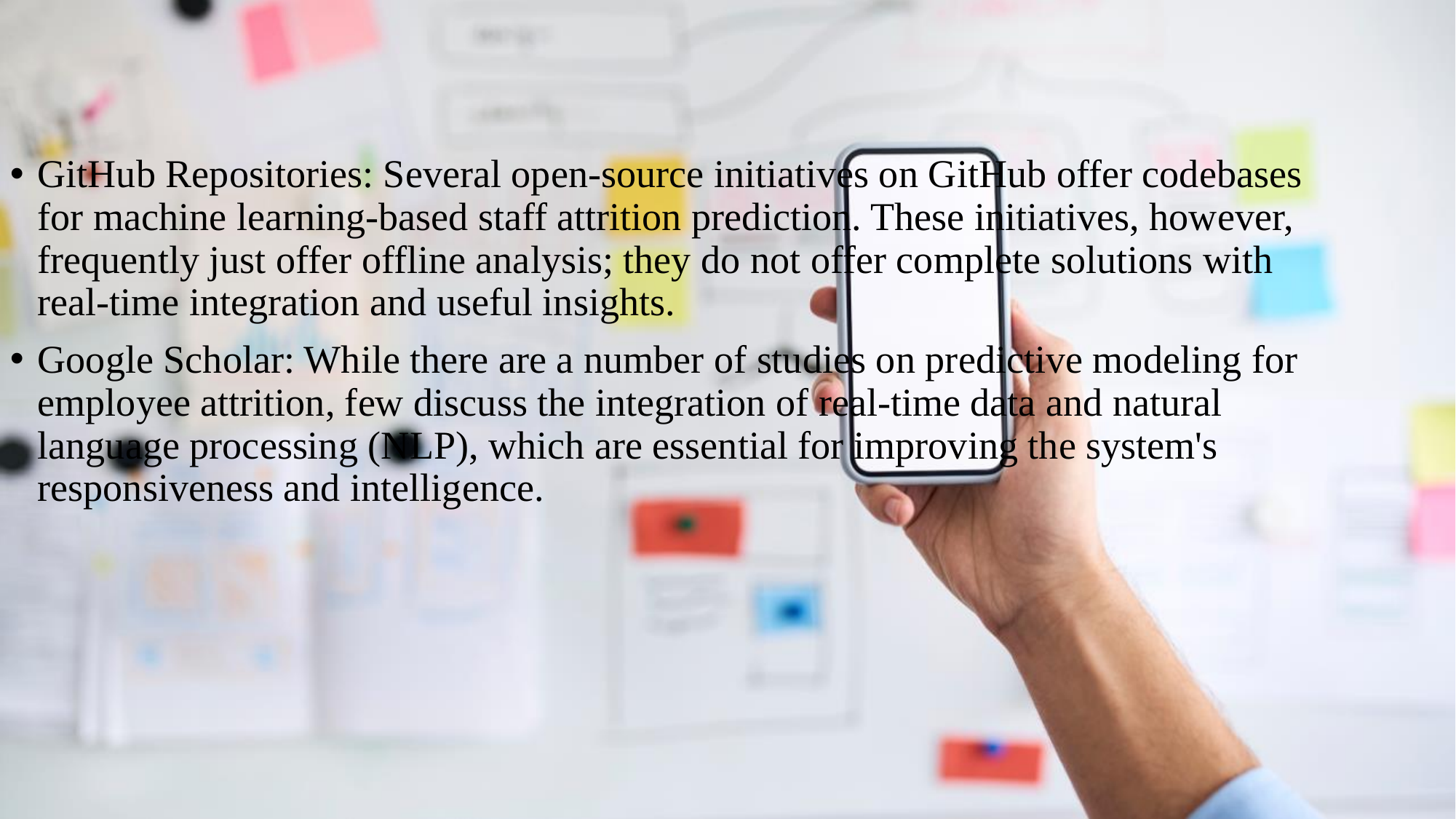

GitHub Repositories: Several open-source initiatives on GitHub offer codebases for machine learning-based staff attrition prediction. These initiatives, however, frequently just offer offline analysis; they do not offer complete solutions with real-time integration and useful insights.
Google Scholar: While there are a number of studies on predictive modeling for employee attrition, few discuss the integration of real-time data and natural language processing (NLP), which are essential for improving the system's responsiveness and intelligence.